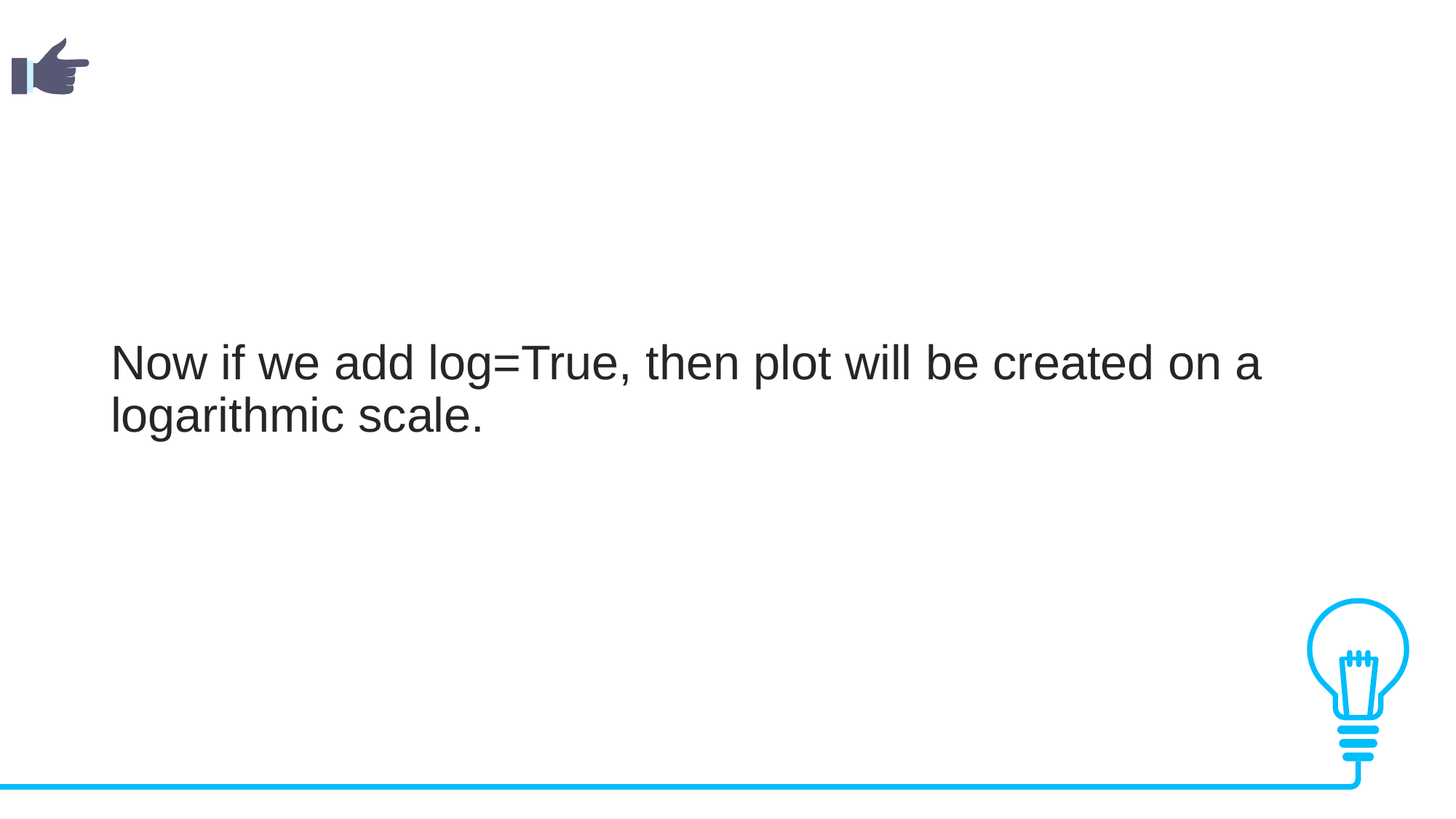

Now if we add log=True, then plot will be created on a logarithmic scale.